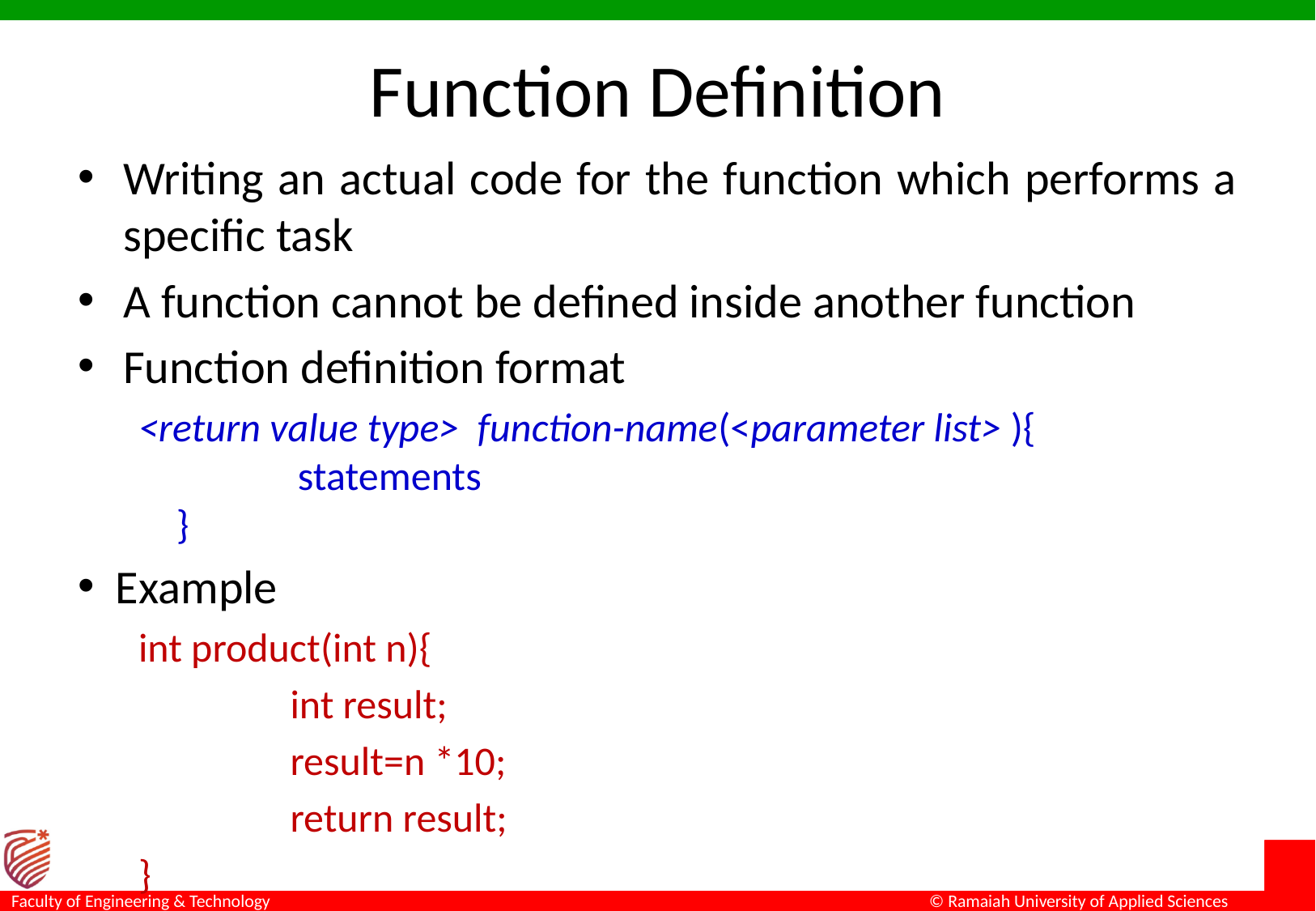

# Function Definition
Writing an actual code for the function which performs a specific task
A function cannot be defined inside another function
Function definition format
<return value type>  function-name(<parameter list> ){
	statements
}
Example
int product(int n){
		int result;
		result=n *10;
		return result;
}